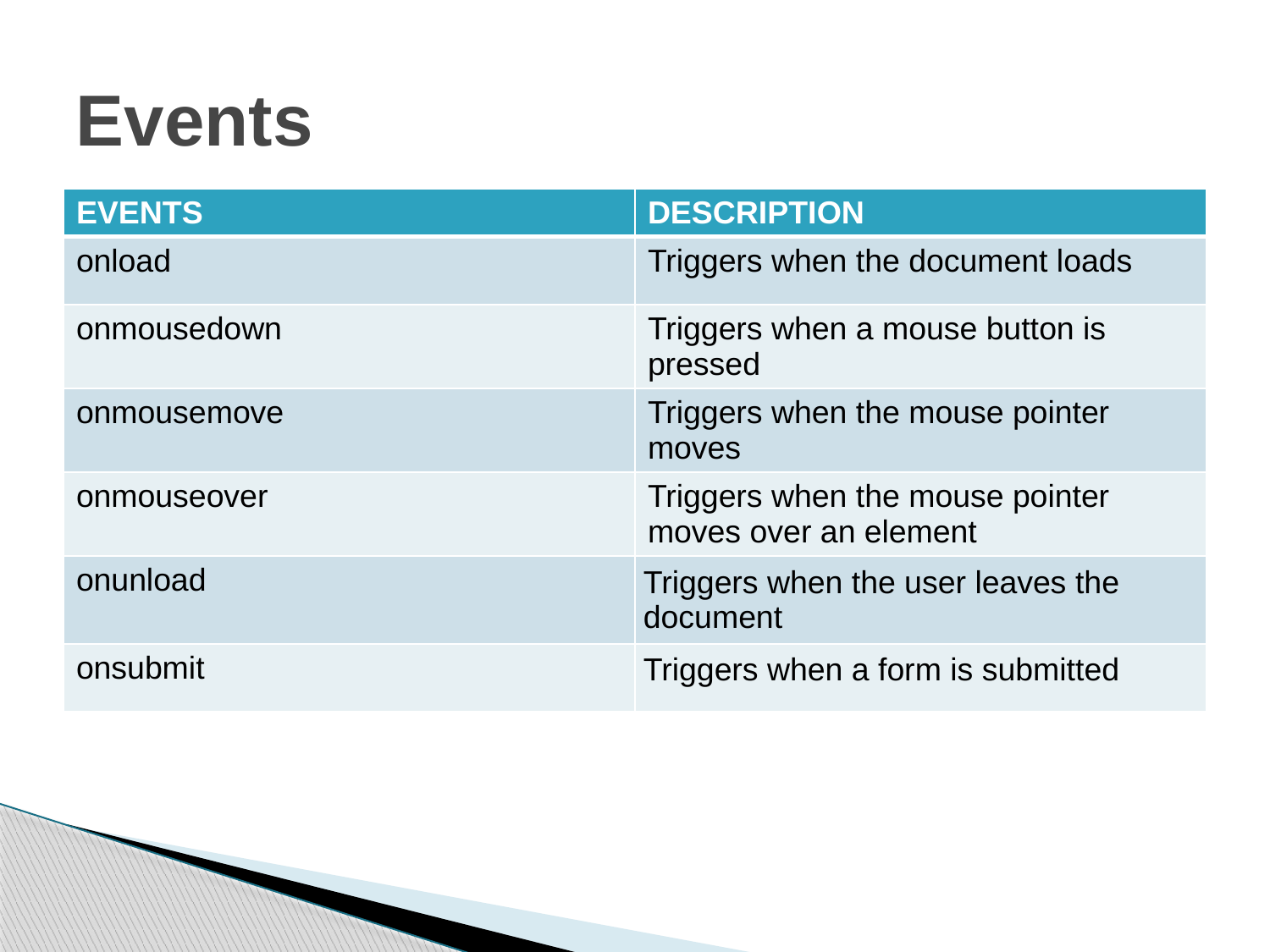

# Events
| EVENTS | DESCRIPTION |
| --- | --- |
| onload | Triggers when the document loads |
| onmousedown | Triggers when a mouse button is pressed |
| onmousemove | Triggers when the mouse pointer moves |
| onmouseover | Triggers when the mouse pointer moves over an element |
| onunload | Triggers when the user leaves the document |
| onsubmit | Triggers when a form is submitted |